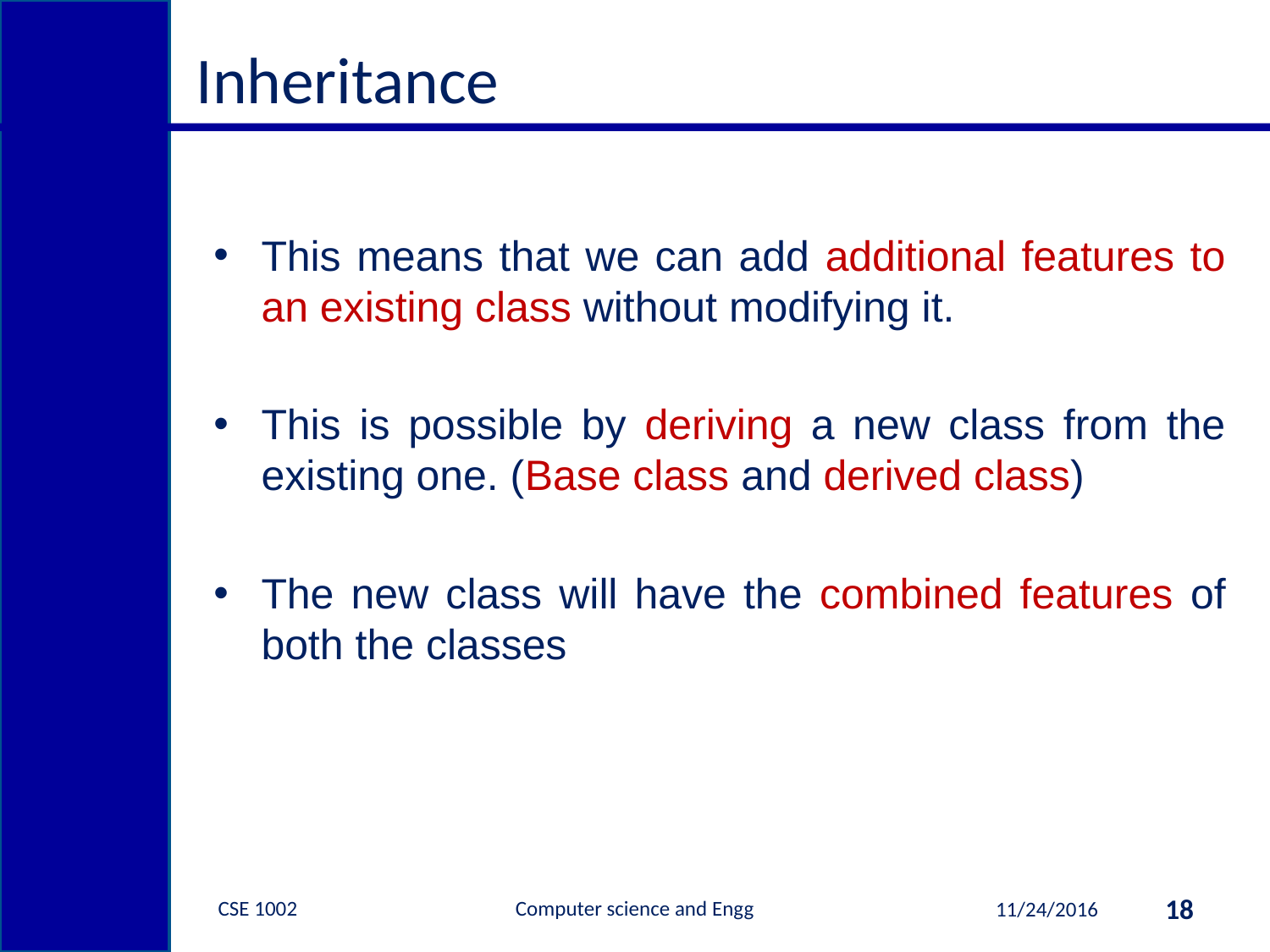

# Inheritance
This means that we can add additional features to an existing class without modifying it.

This is possible by deriving a new class from the existing one. (Base class and derived class)

The new class will have the combined features of both the classes

CSE 1002                                             Computer science and Engg
18
11/24/2016